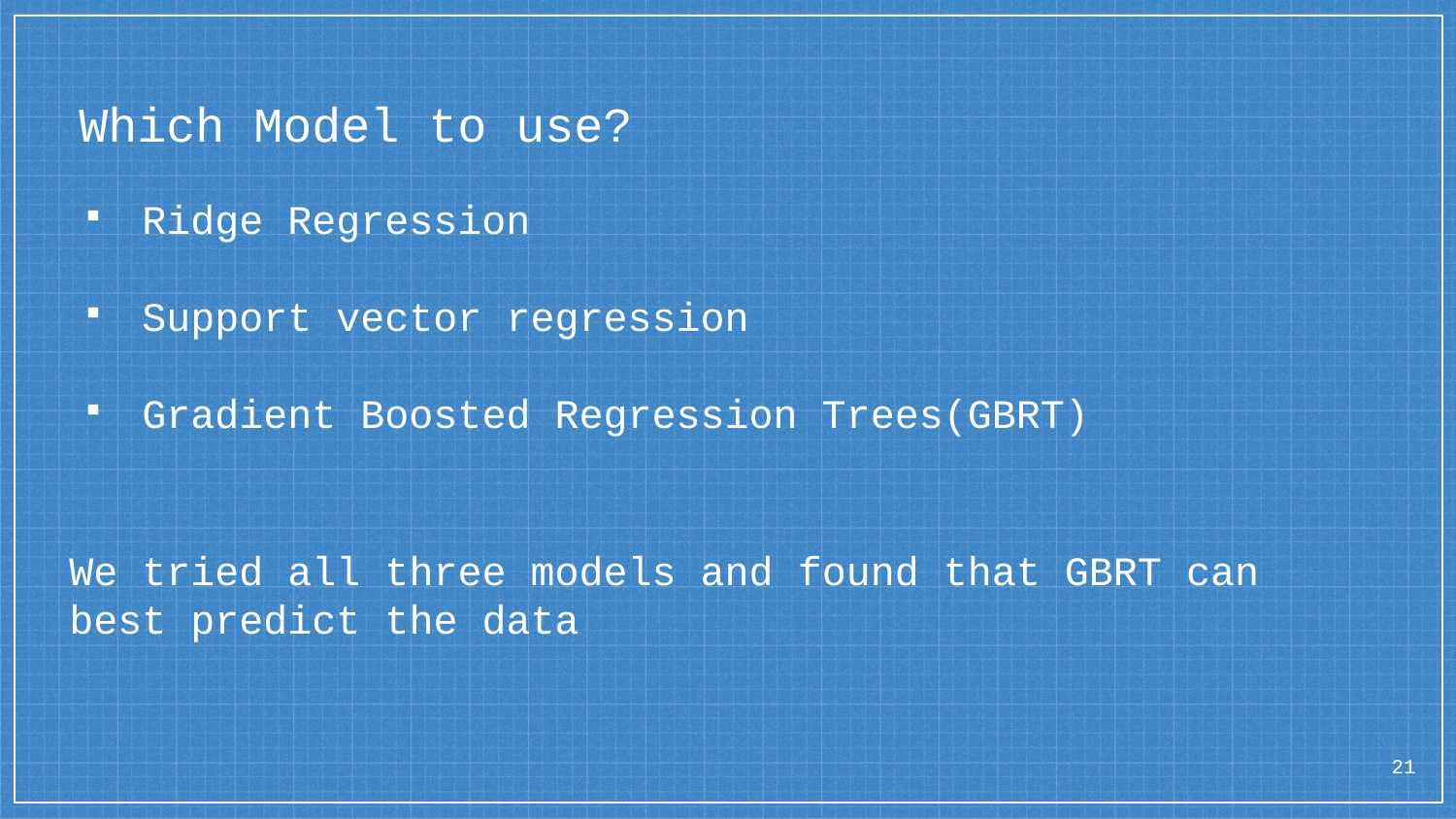

# Which Model to use?
Ridge Regression
Support vector regression
Gradient Boosted Regression Trees(GBRT)

We tried all three models and found that GBRT can best predict the data
21